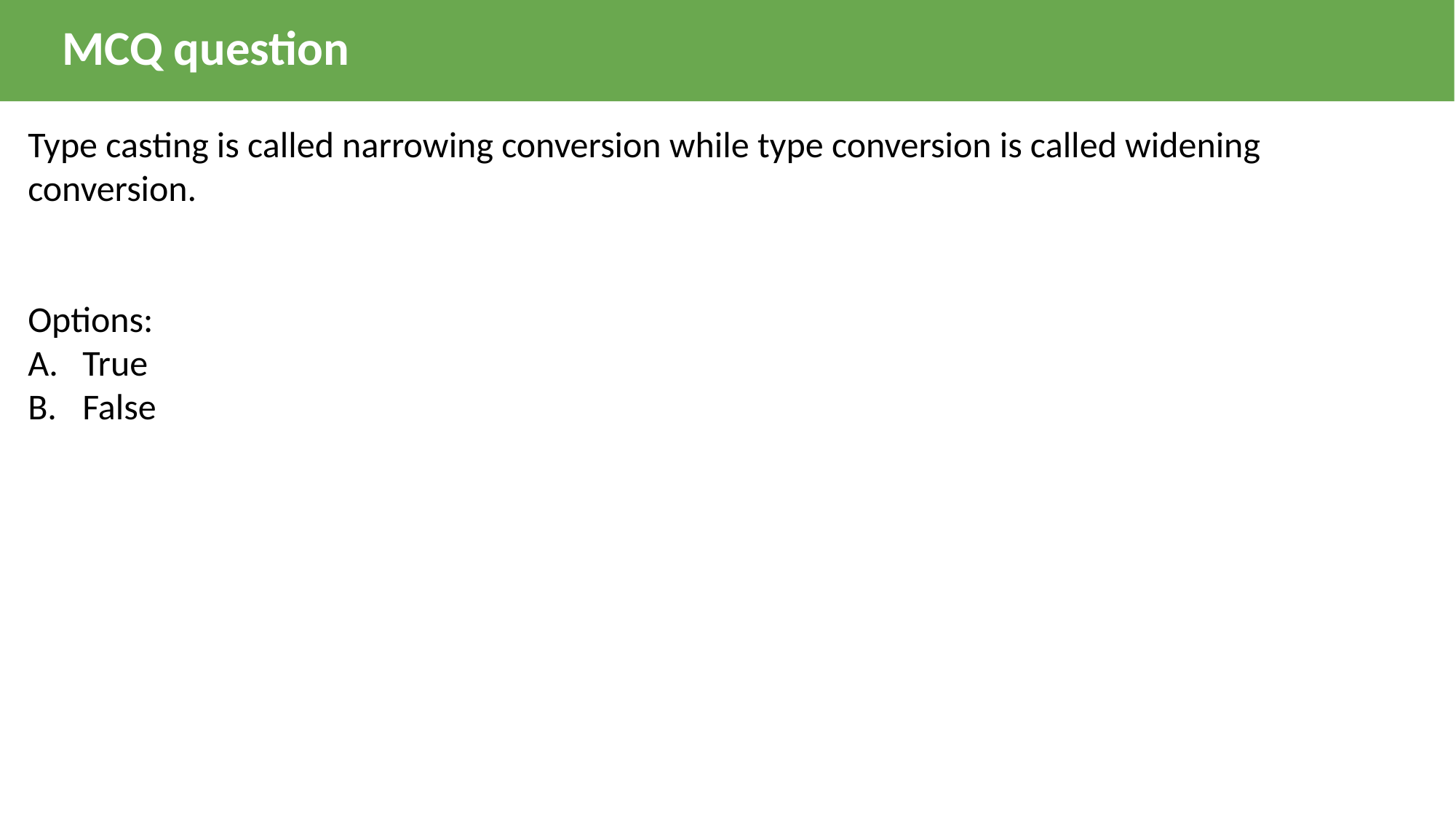

MCQ question
Type casting is called narrowing conversion while type conversion is called widening conversion.

Options:
True
False